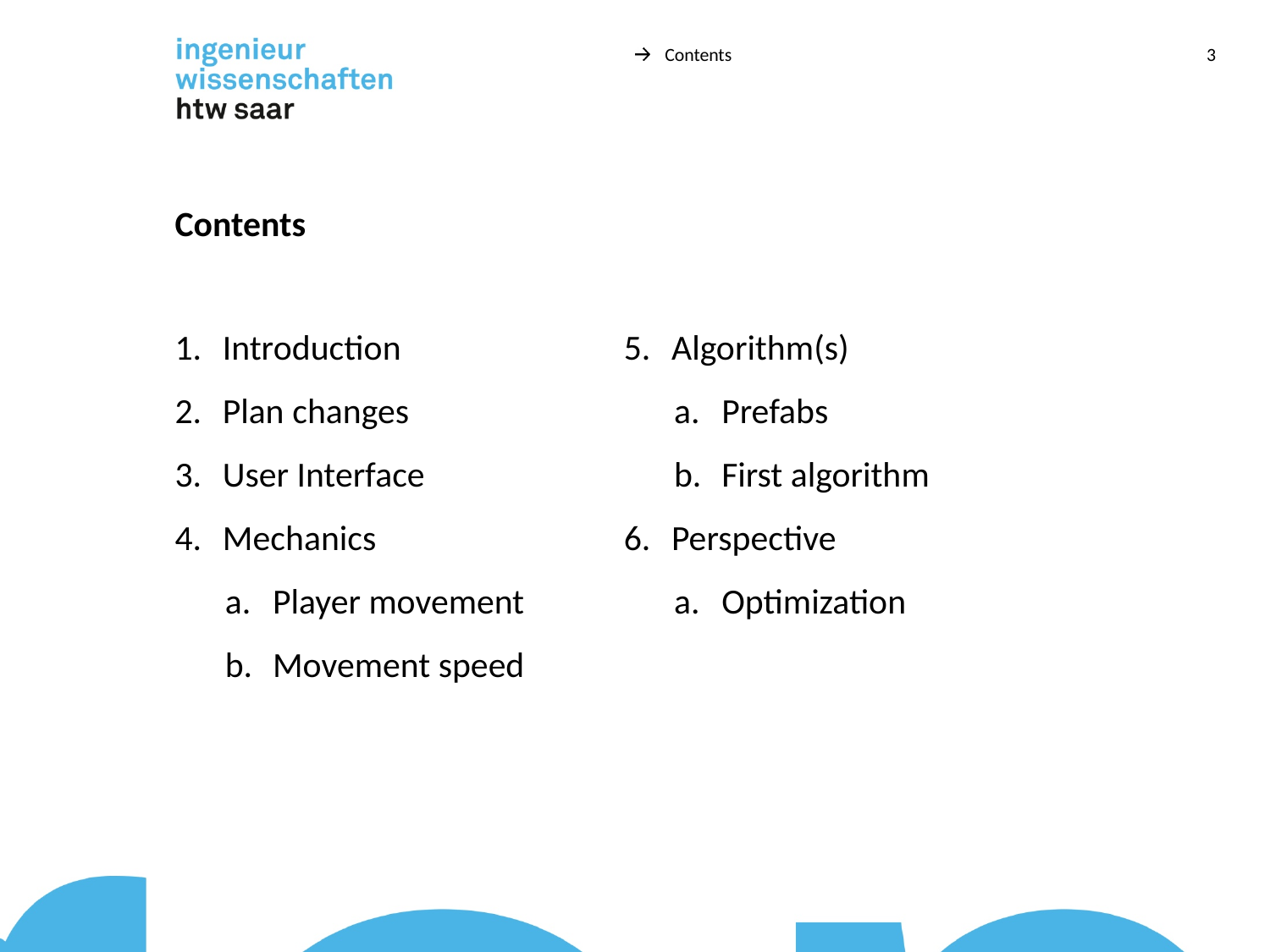

Contents
3
# Contents

Introduction
Plan changes
User Interface
Mechanics
Player movement
Movement speed

Algorithm(s)
Prefabs
First algorithm
Perspective
Optimization